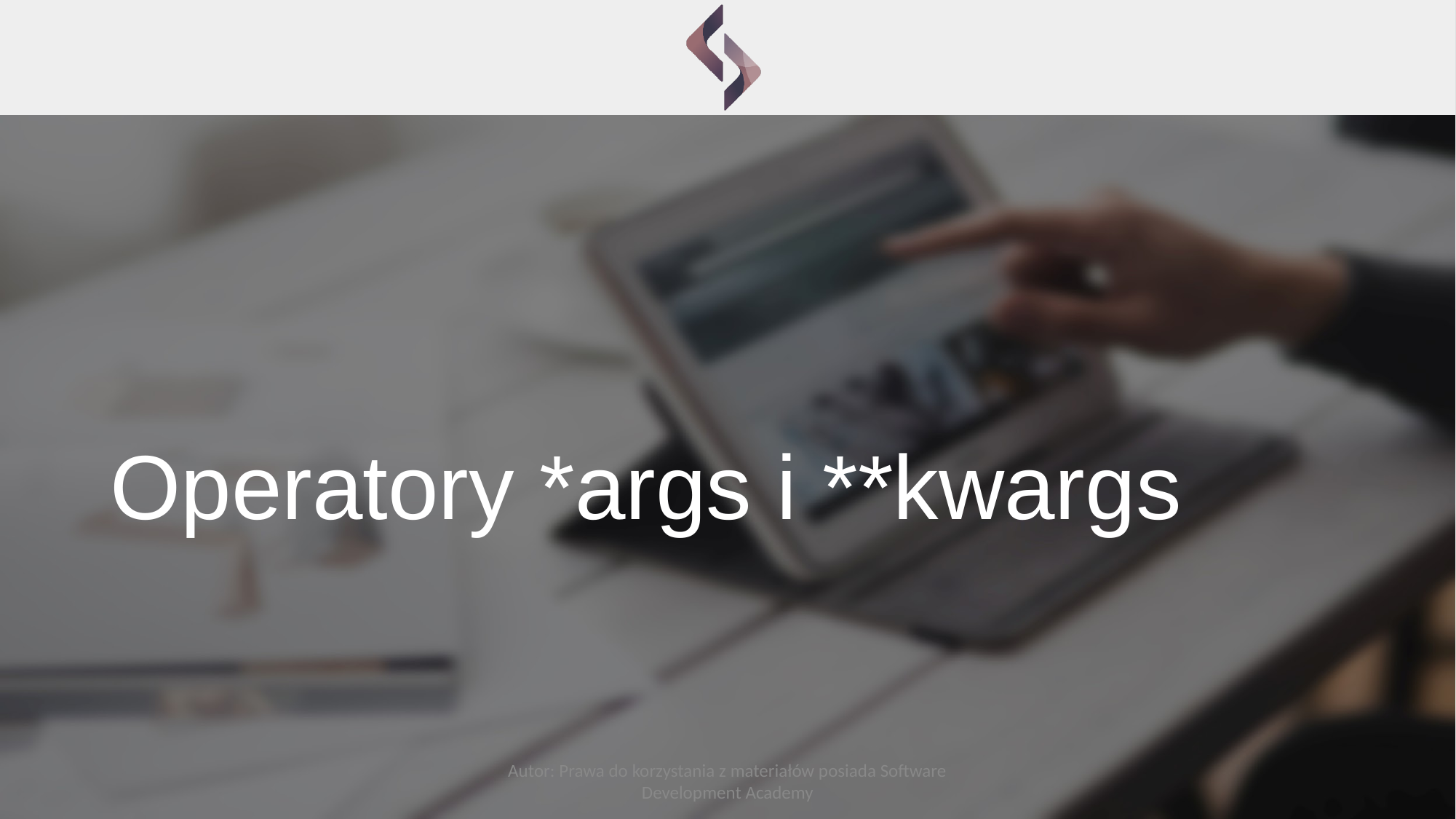

# Operatory *args i **kwargs

Autor: Prawa do korzystania z materiałów posiada Software Development Academy